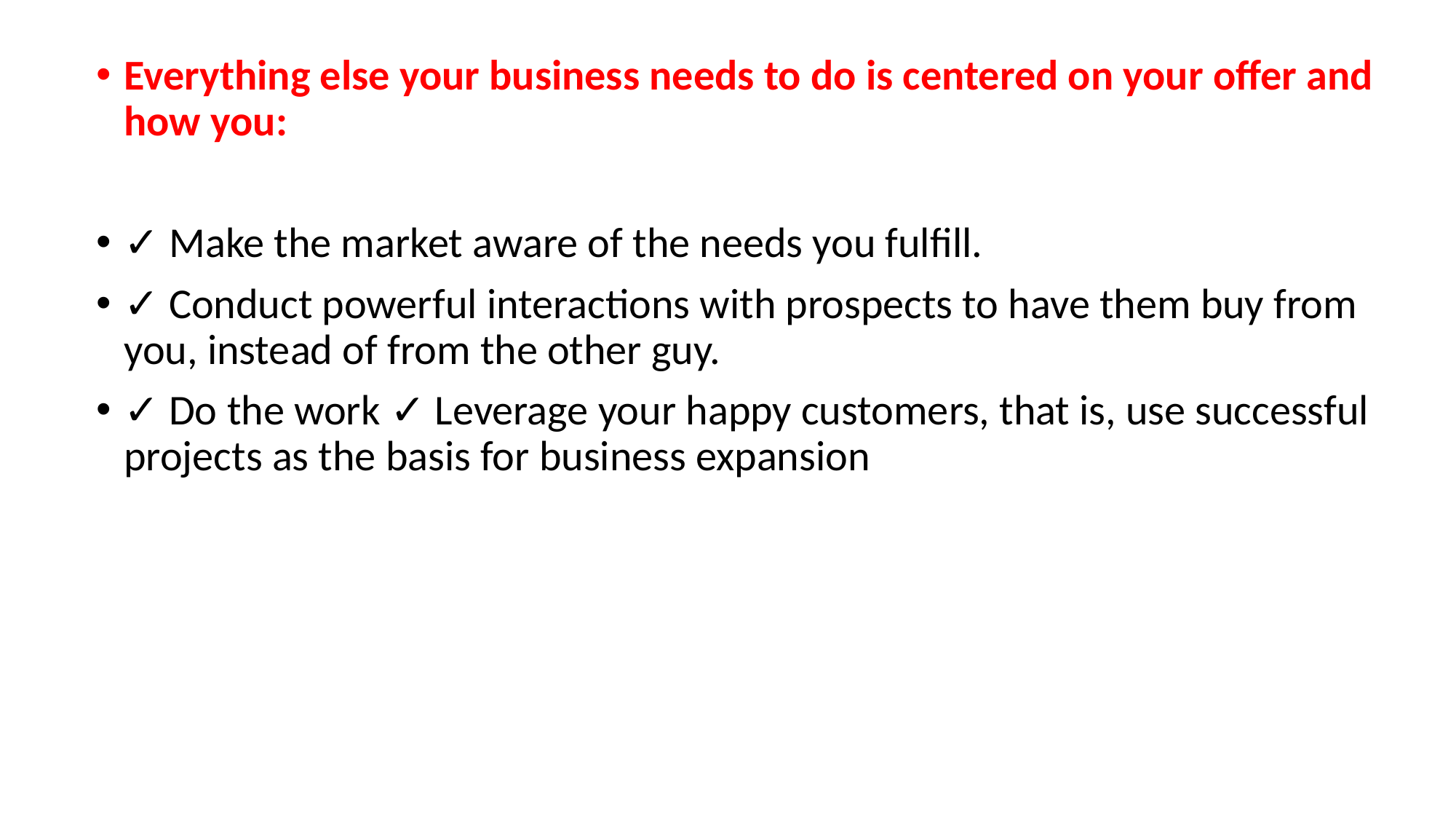

Everything else your business needs to do is centered on your offer and how you:

✓ Make the market aware of the needs you fulfill.
✓ Conduct powerful interactions with prospects to have them buy from you, instead of from the other guy.
✓ Do the work ✓ Leverage your happy customers, that is, use successful projects as the basis for business expansion